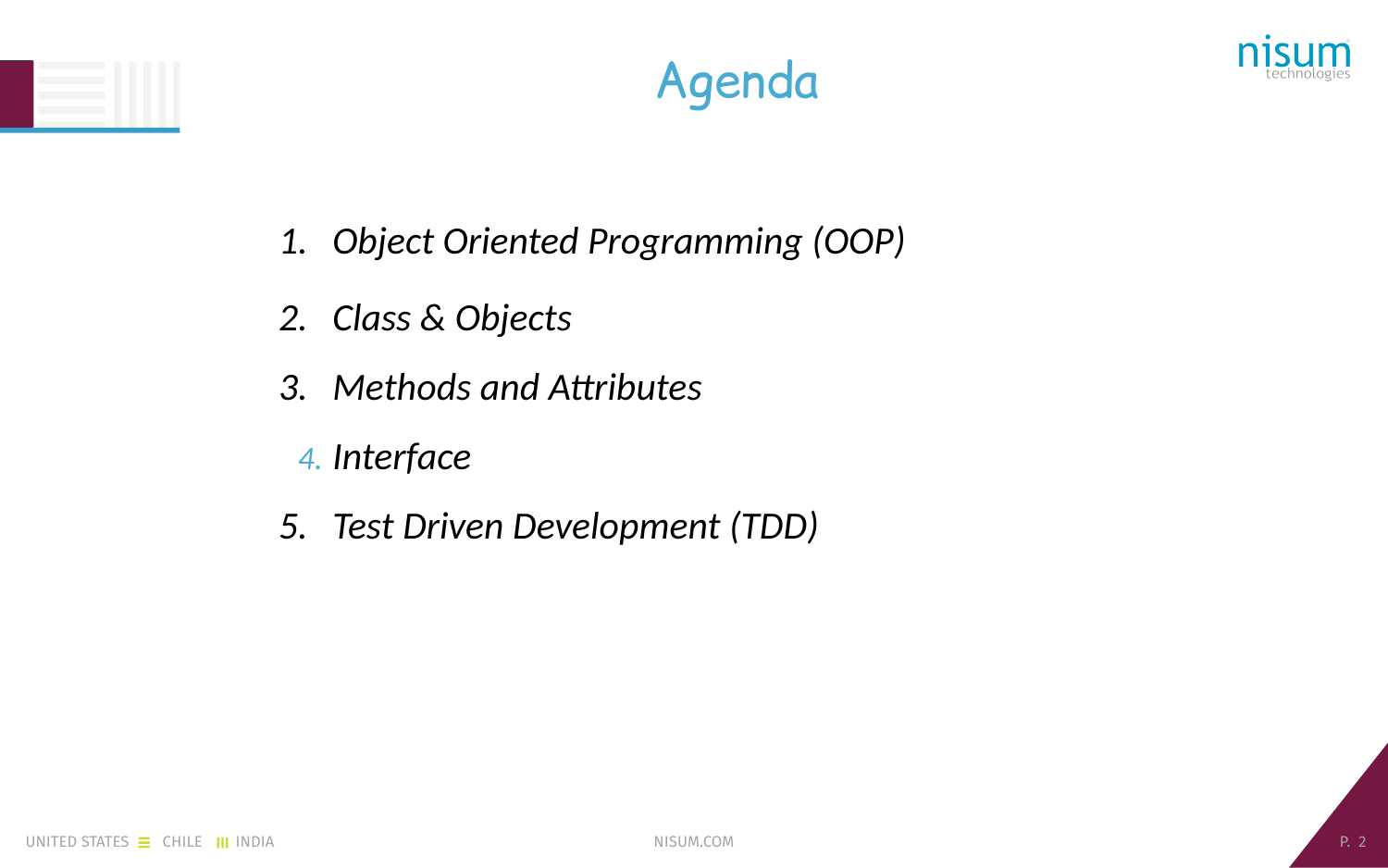

Agenda
Object Oriented Programming (OOP)
Class & Objects
Methods and Attributes
Interface
Test Driven Development (TDD)